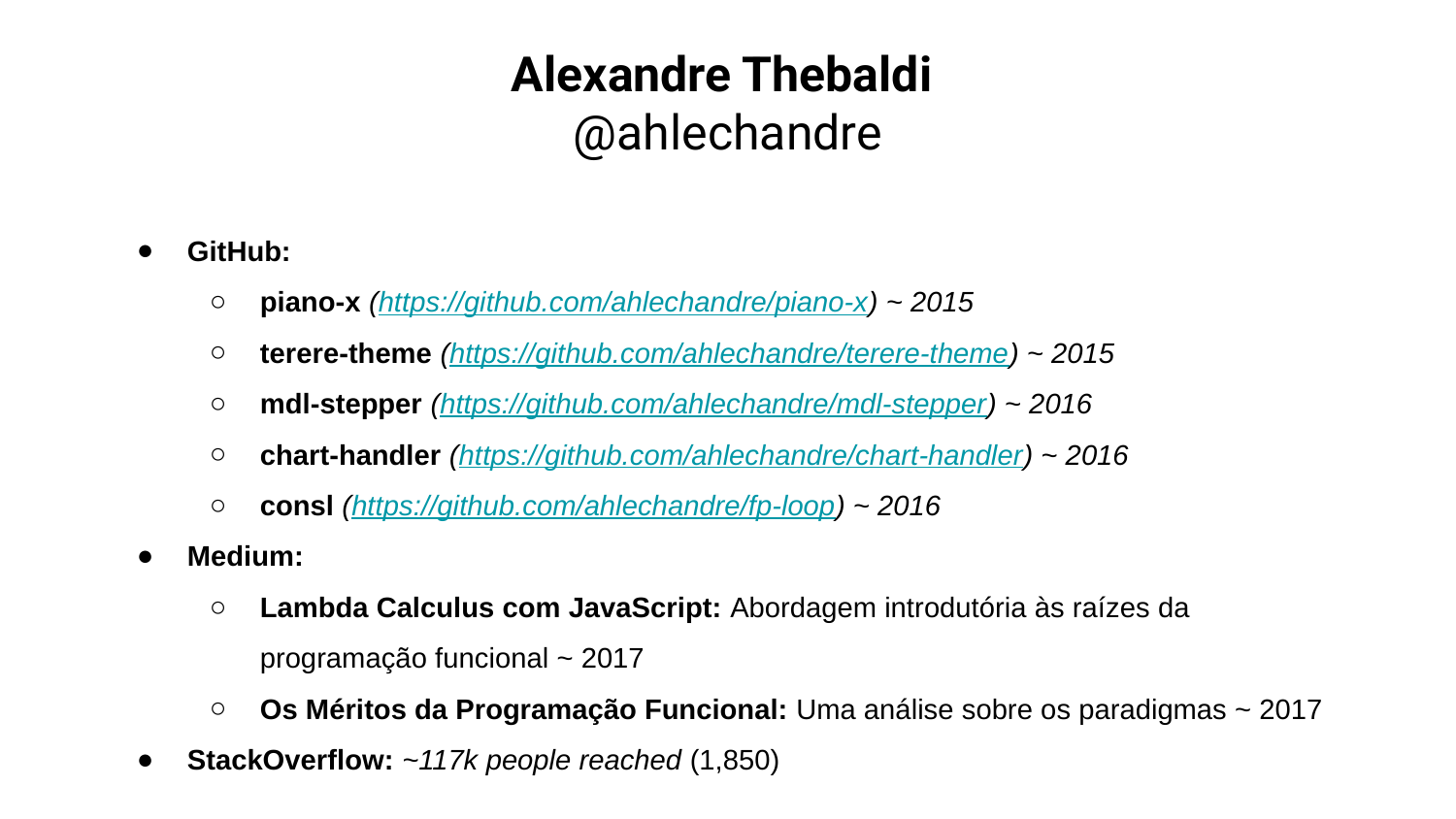

Alexandre Thebaldi
@ahlechandre
GitHub:
piano-x (https://github.com/ahlechandre/piano-x) ~ 2015
terere-theme (https://github.com/ahlechandre/terere-theme) ~ 2015
mdl-stepper (https://github.com/ahlechandre/mdl-stepper) ~ 2016
chart-handler (https://github.com/ahlechandre/chart-handler) ~ 2016
consl (https://github.com/ahlechandre/fp-loop) ~ 2016
Medium:
Lambda Calculus com JavaScript: Abordagem introdutória às raízes da programação funcional ~ 2017
Os Méritos da Programação Funcional: Uma análise sobre os paradigmas ~ 2017
StackOverflow: ~117k people reached (1,850)